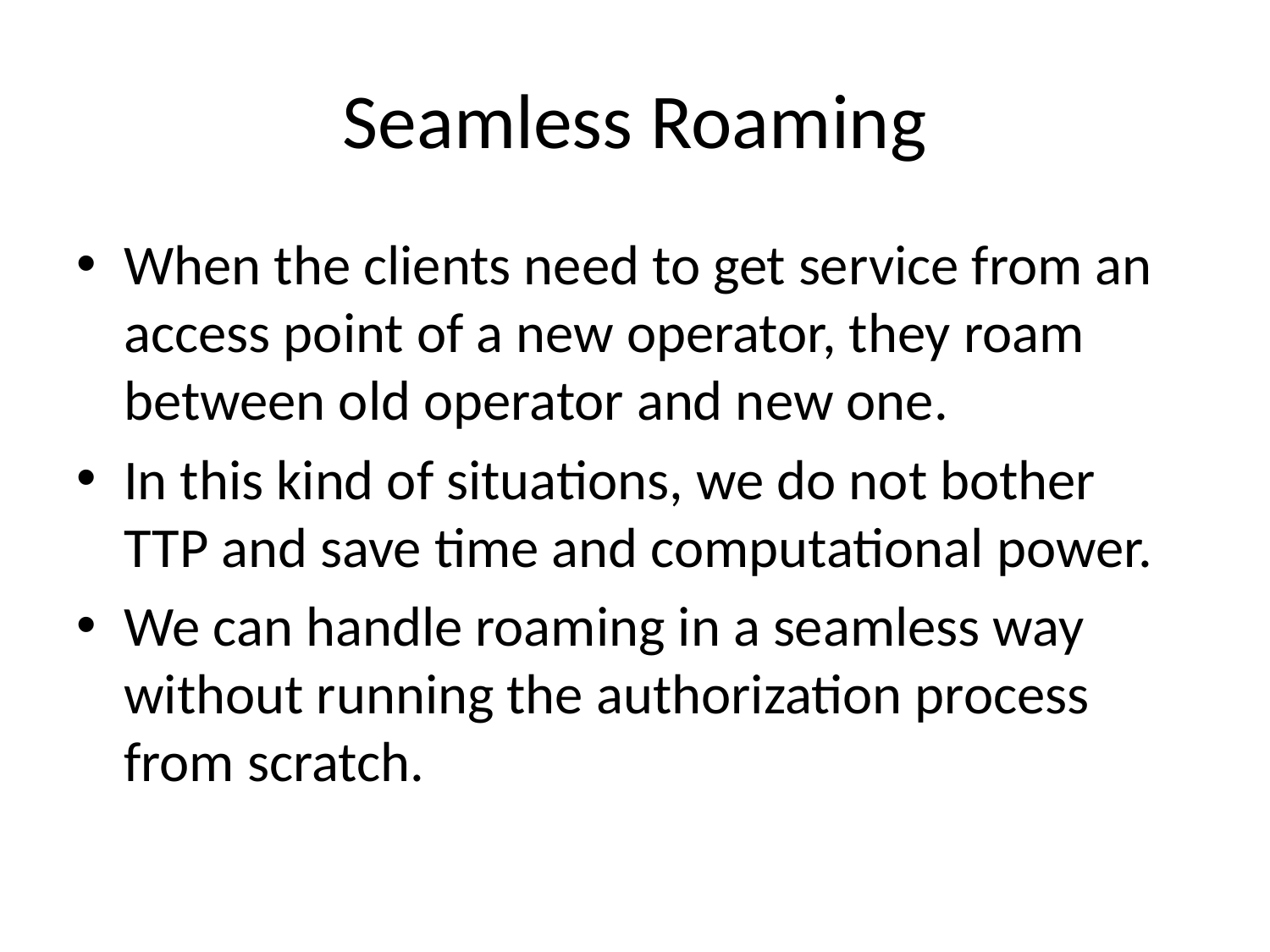

# Seamless Roaming
When the clients need to get service from an access point of a new operator, they roam between old operator and new one.
In this kind of situations, we do not bother TTP and save time and computational power.
We can handle roaming in a seamless way without running the authorization process from scratch.